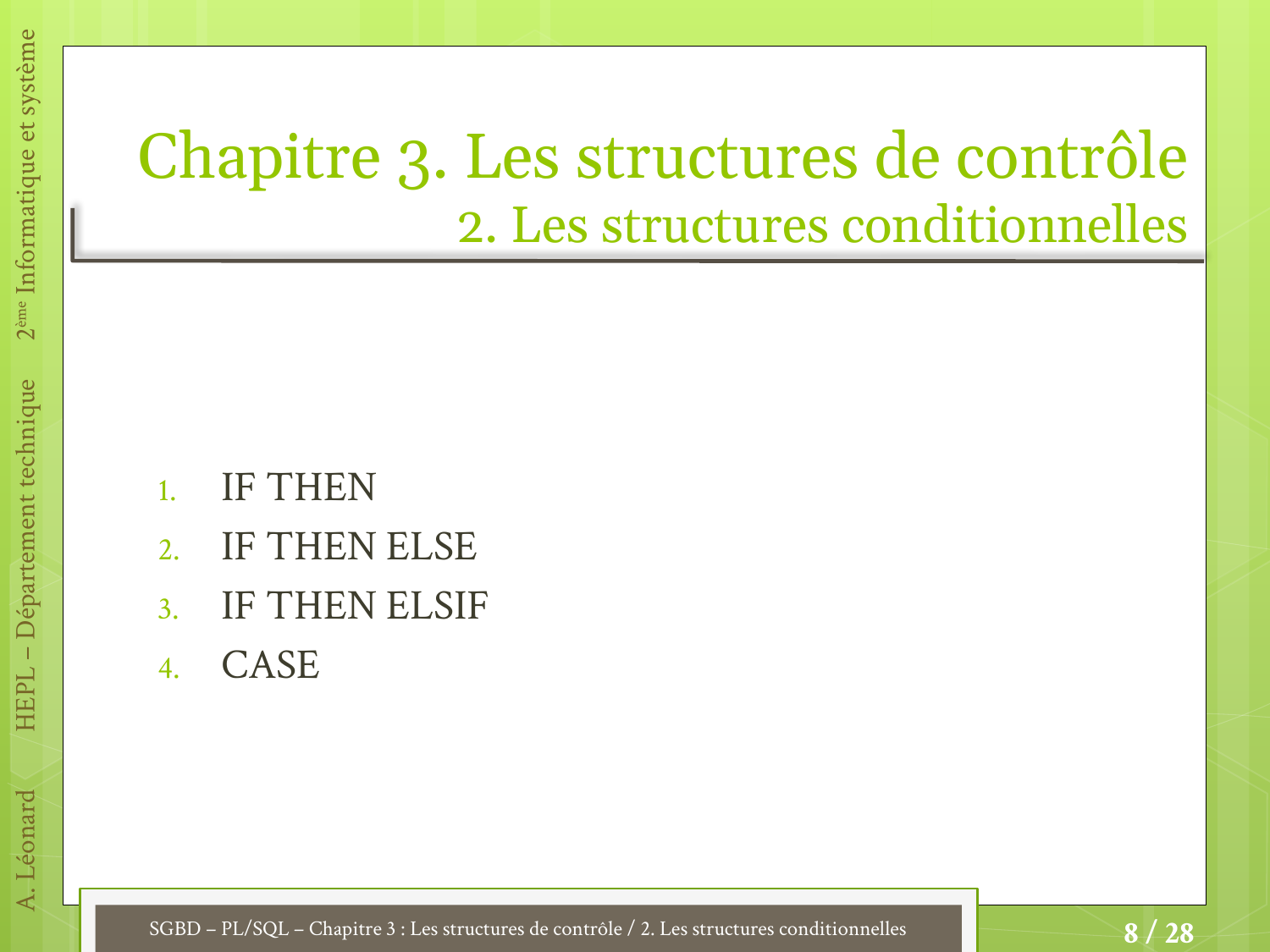

# Chapitre 3. Les structures de contrôle 2. Les structures conditionnelles
IF THEN
IF THEN ELSE
IF THEN ELSIF
CASE
SGBD – PL/SQL – Chapitre 3 : Les structures de contrôle / 2. Les structures conditionnelles